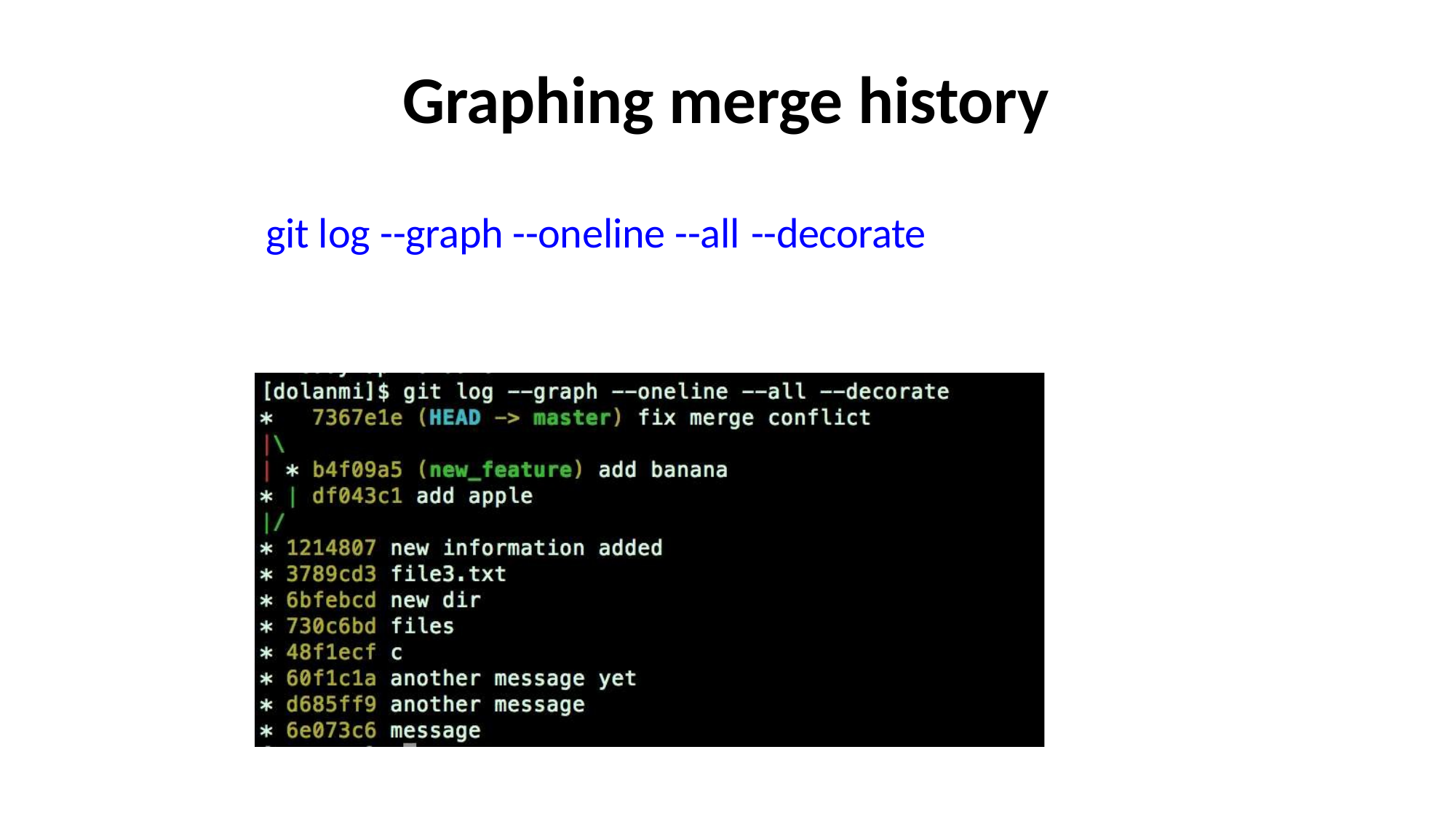

Graphing merge history
git log --graph --oneline --all --decorate